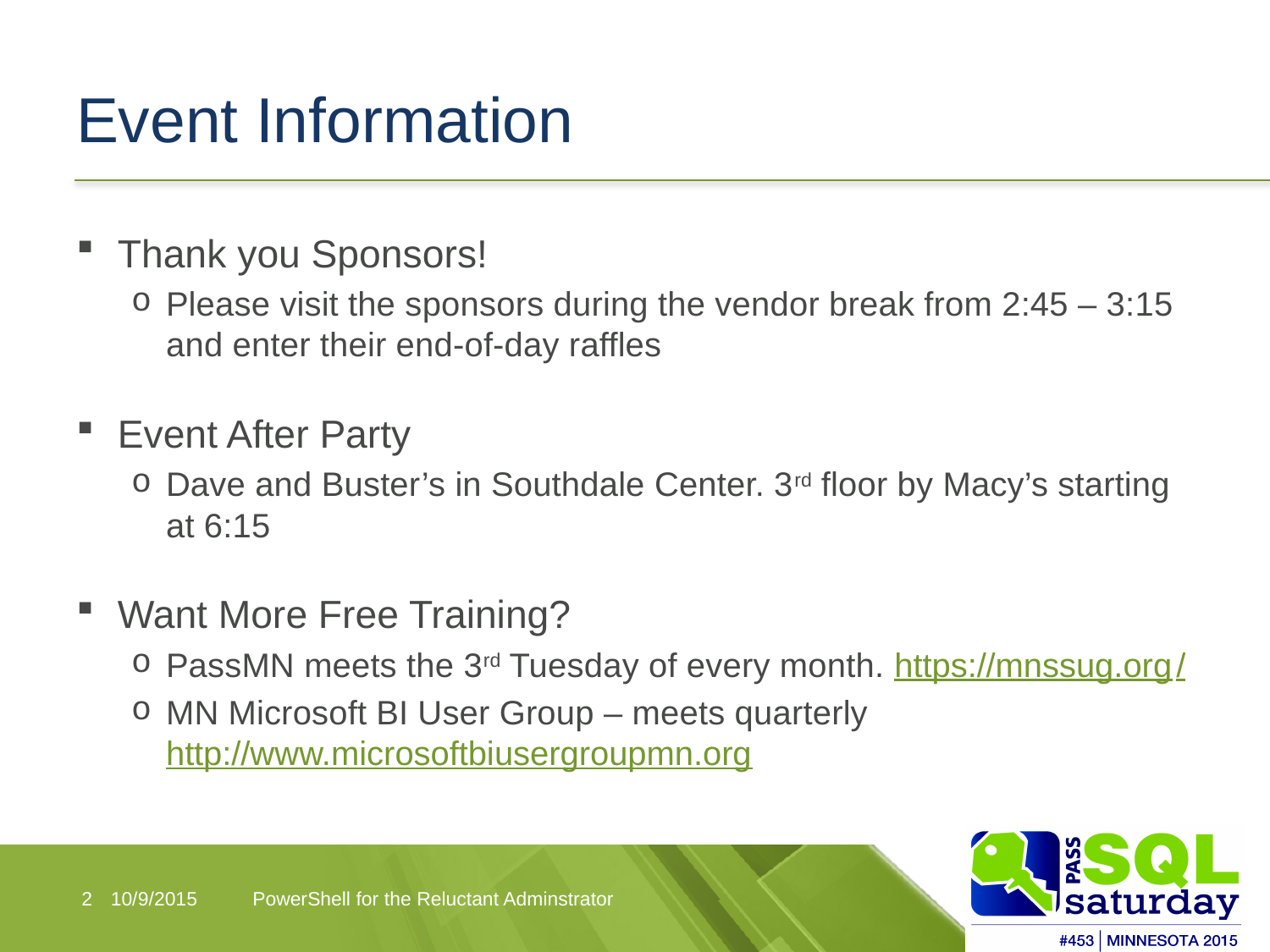

# Event Information
Thank you Sponsors!
Please visit the sponsors during the vendor break from 2:45 – 3:15 and enter their end-of-day raffles

Event After Party
Dave and Buster’s in Southdale Center. 3rd floor by Macy’s starting at 6:15

Want More Free Training?
PassMN meets the 3rd Tuesday of every month. https://mnssug.org/
MN Microsoft BI User Group – meets quarterly http://www.microsoftbiusergroupmn.org
2
10/9/2015
PowerShell for the Reluctant Adminstrator